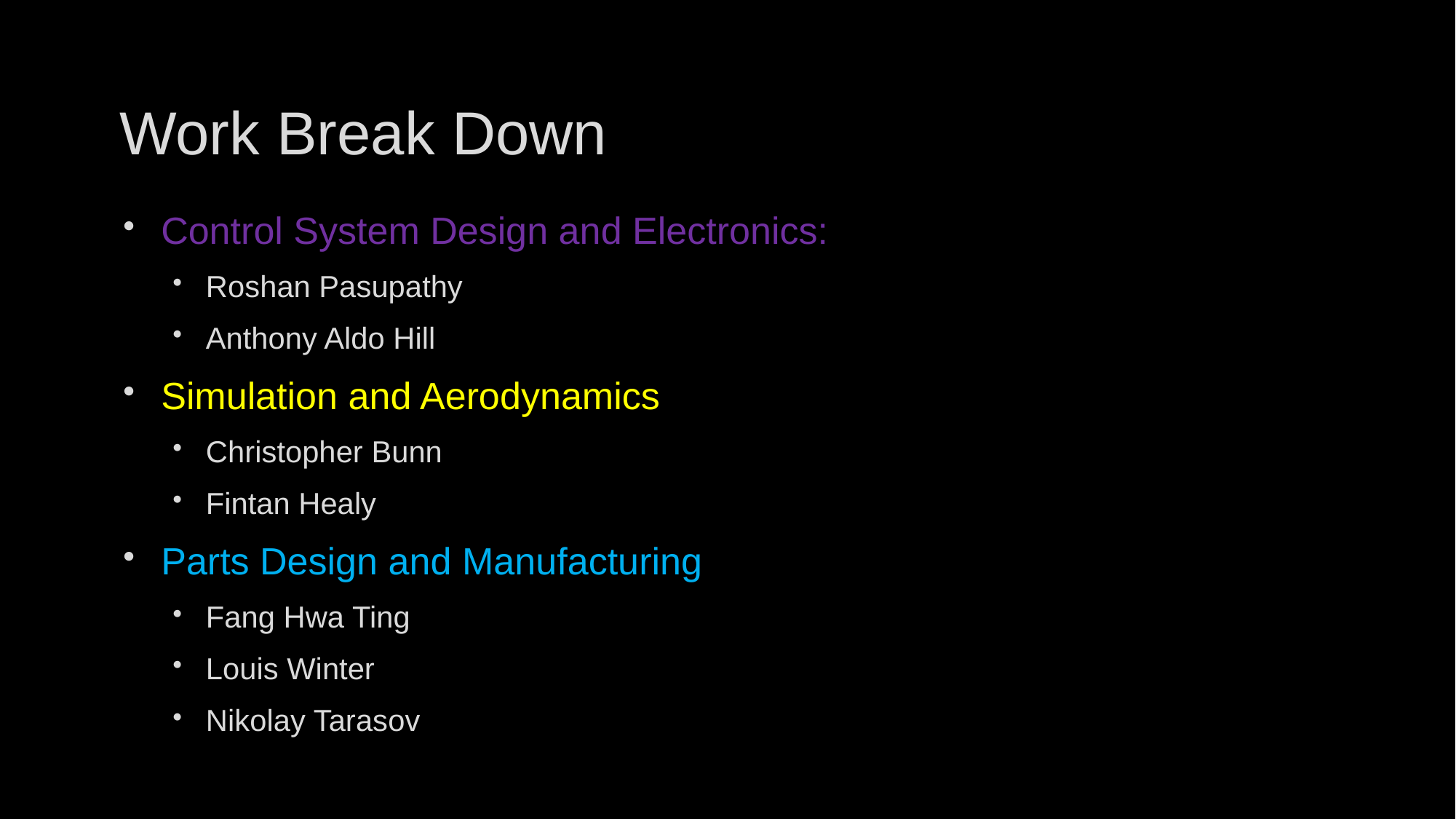

# Work Break Down
Control System Design and Electronics:
Roshan Pasupathy
Anthony Aldo Hill
Simulation and Aerodynamics
Christopher Bunn
Fintan Healy
Parts Design and Manufacturing
Fang Hwa Ting
Louis Winter
Nikolay Tarasov